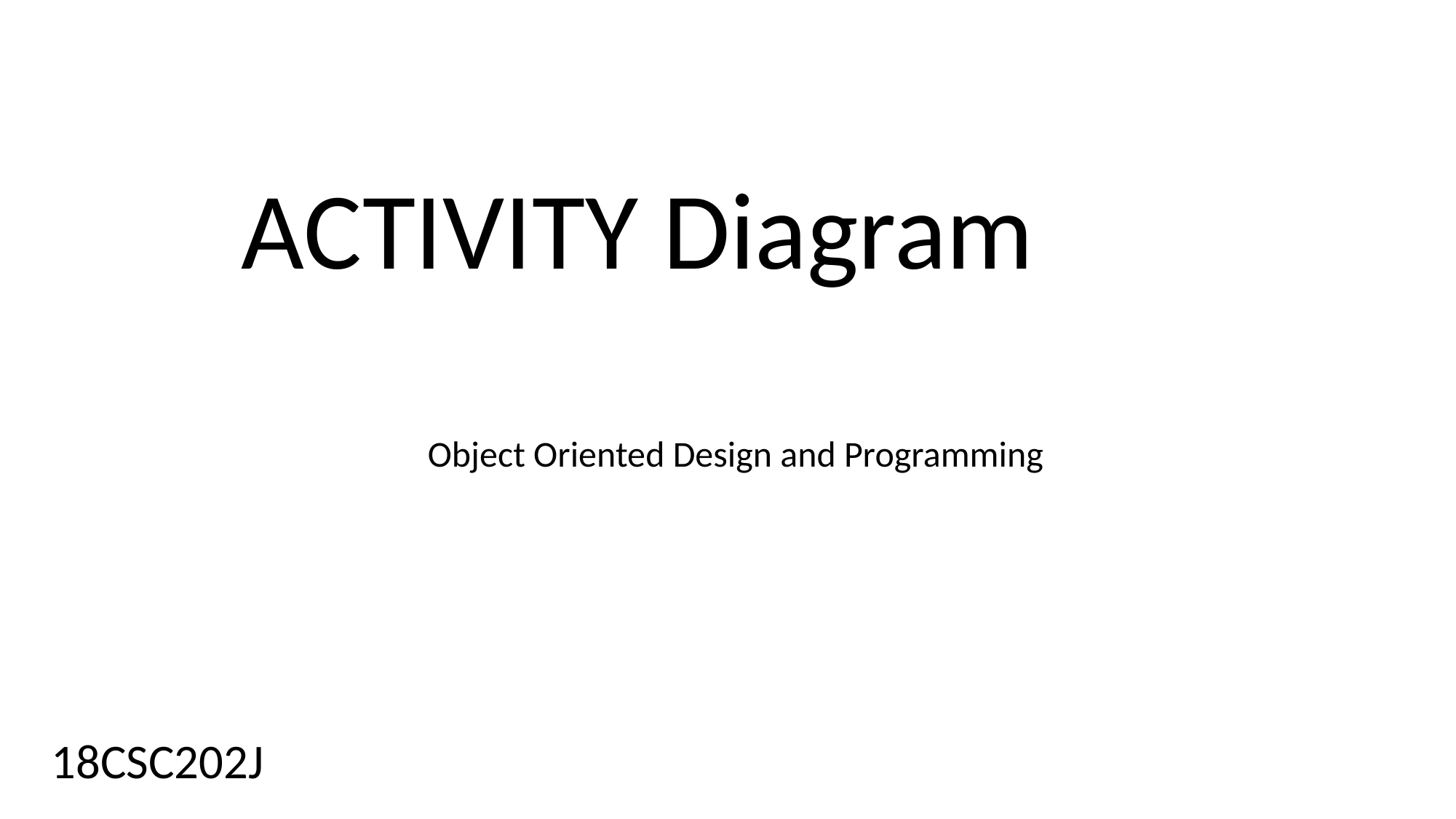

# ACTIVITY Diagram
  Object Oriented Design and Programming
18CSC202J